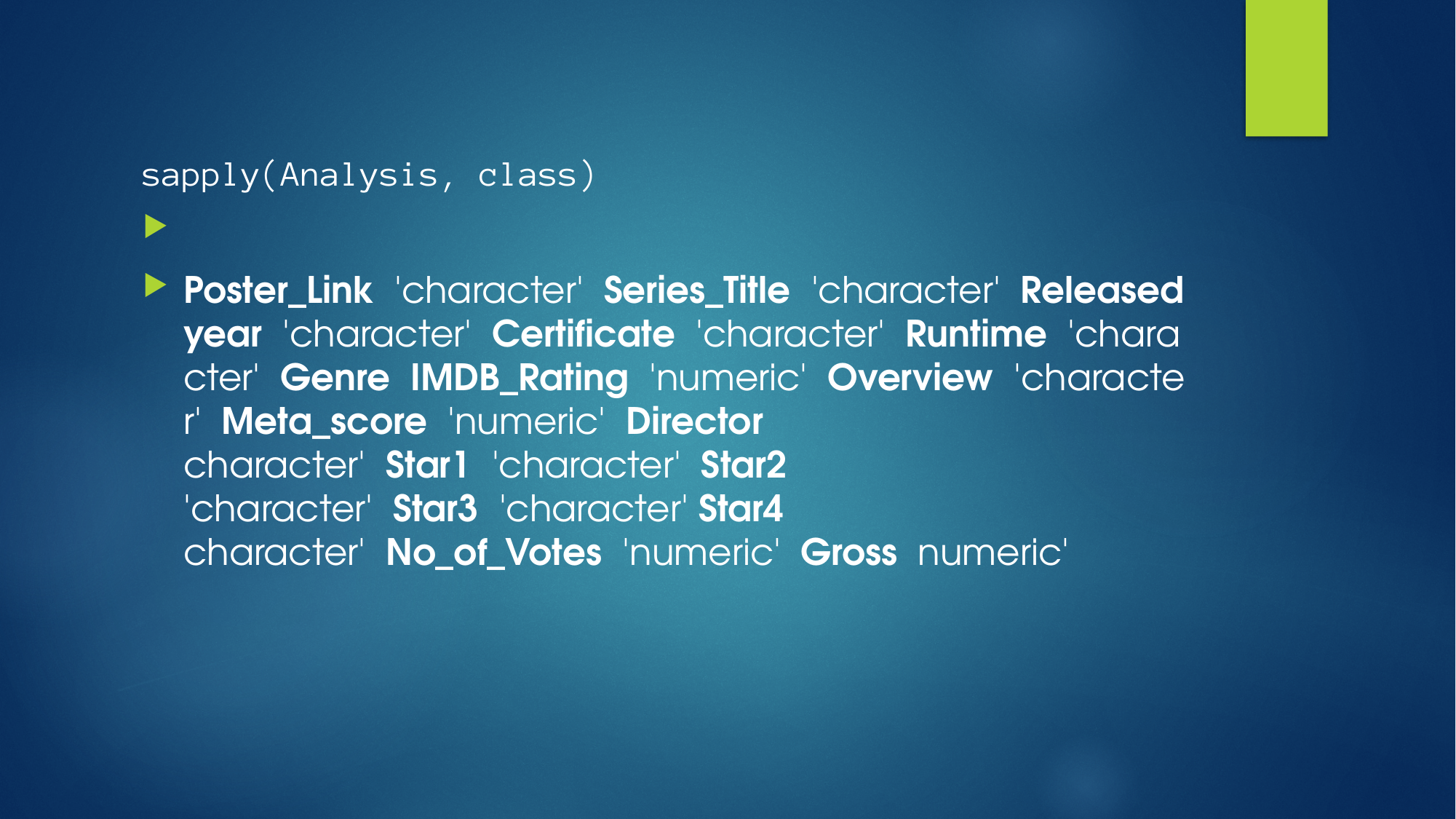

sapply(Analysis, class)

Poster_Link  'character'  Series_Title  'character'  Releasedyear  'character'  Certificate  'character'  Runtime  'character'  Genre  IMDB_Rating  'numeric'  Overview  'character'  Meta_score  'numeric'  Director  character'  Star1  'character'  Star2  'character'  Star3  'character' Star4  character'  No_of_Votes  'numeric'  Gross  numeric'